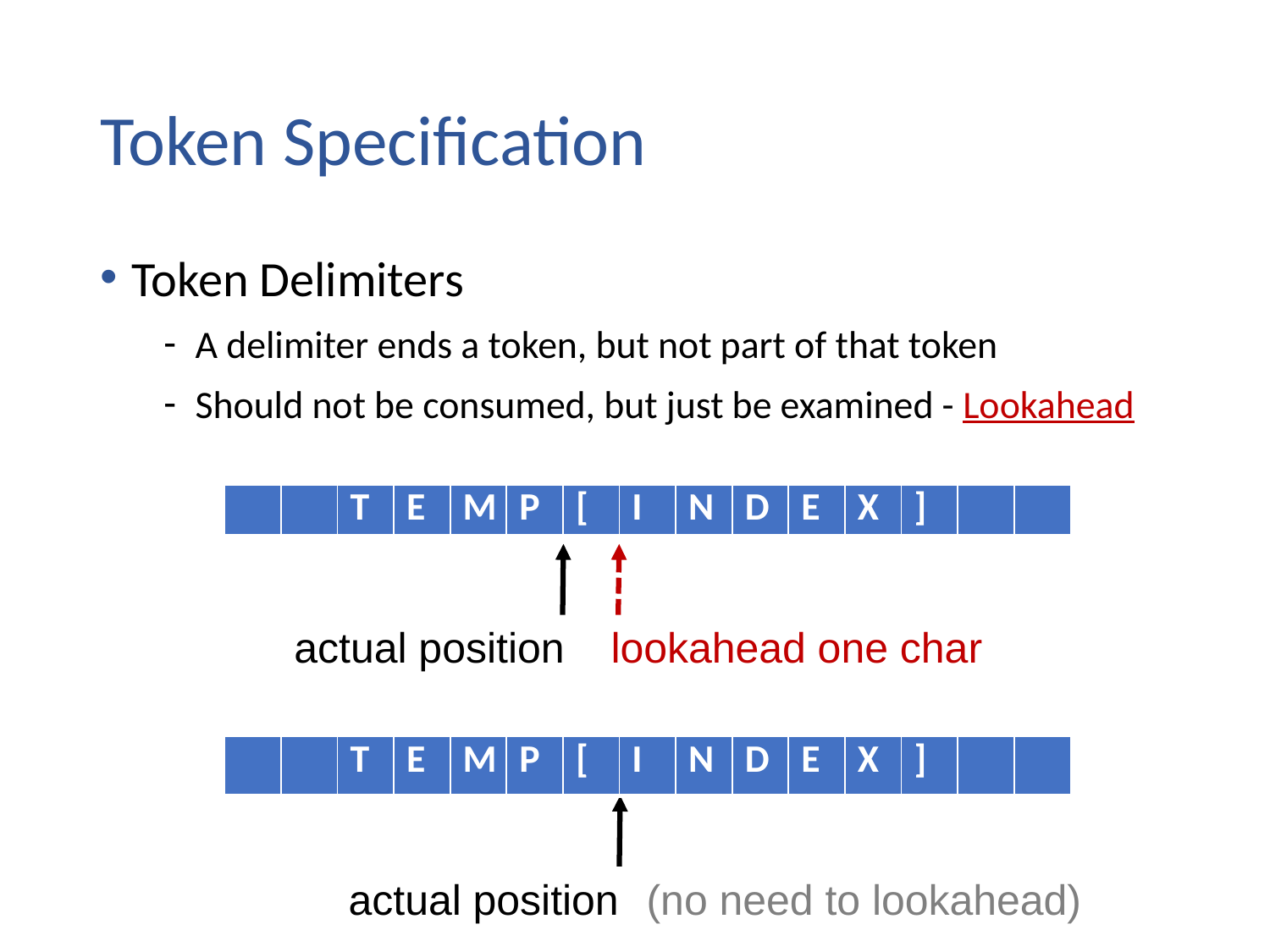

# Token Specification
Token Delimiters
A delimiter ends a token, but not part of that token
Should not be consumed, but just be examined - Lookahead
|  |  | T | E | M | P | [ | I | N | D | E | X | ] |  |  |
| --- | --- | --- | --- | --- | --- | --- | --- | --- | --- | --- | --- | --- | --- | --- |
lookahead one char
actual position
|  |  | T | E | M | P | [ | I | N | D | E | X | ] |  |  |
| --- | --- | --- | --- | --- | --- | --- | --- | --- | --- | --- | --- | --- | --- | --- |
(no need to lookahead)
actual position